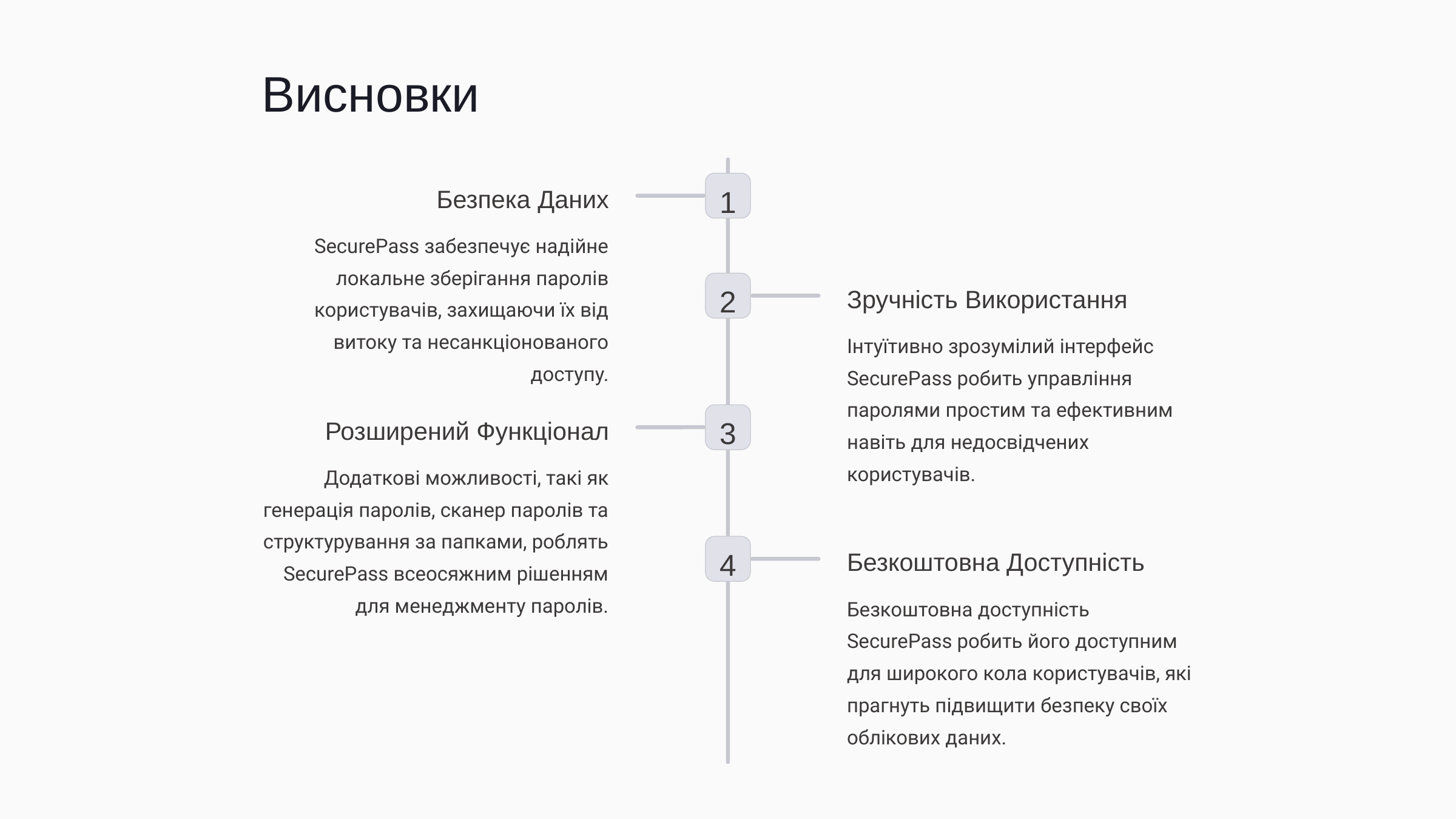

Висновки

1
Безпека Даних

SecurePass забезпечує надійне локальне зберігання паролів користувачів, захищаючи їх від витоку та несанкціонованого доступу.

2
Зручність Використання

Інтуїтивно зрозумілий інтерфейс SecurePass робить управління паролями простим та ефективним навіть для недосвідчених користувачів.

3
Розширений Функціонал

Додаткові можливості, такі як генерація паролів, сканер паролів та структурування за папками, роблять SecurePass всеосяжним рішенням для менеджменту паролів.

4
Безкоштовна Доступність

Безкоштовна доступність SecurePass робить його доступним для широкого кола користувачів, які прагнуть підвищити безпеку своїх облікових даних.